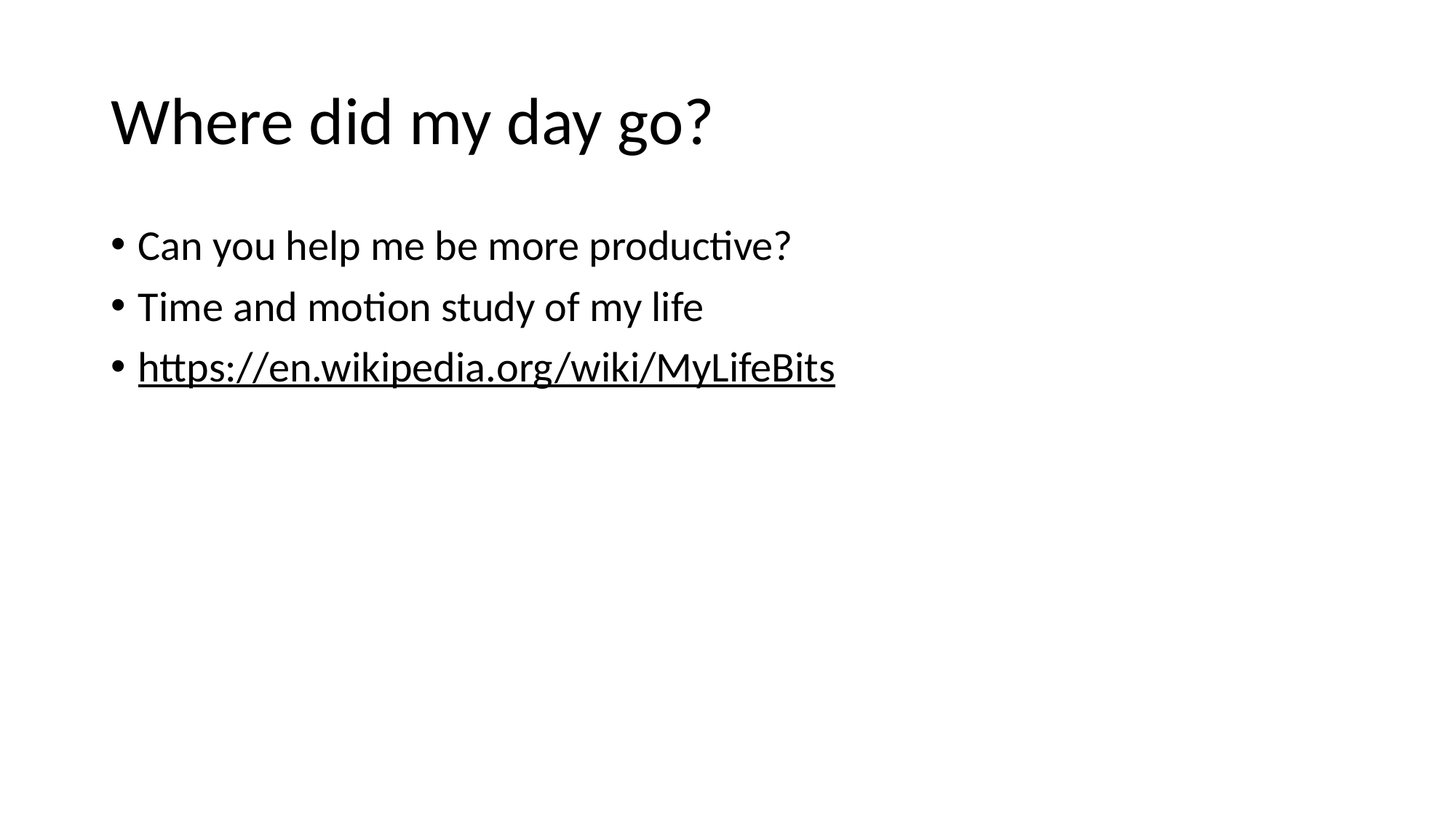

# Where did my day go?
Can you help me be more productive?
Time and motion study of my life
https://en.wikipedia.org/wiki/MyLifeBits